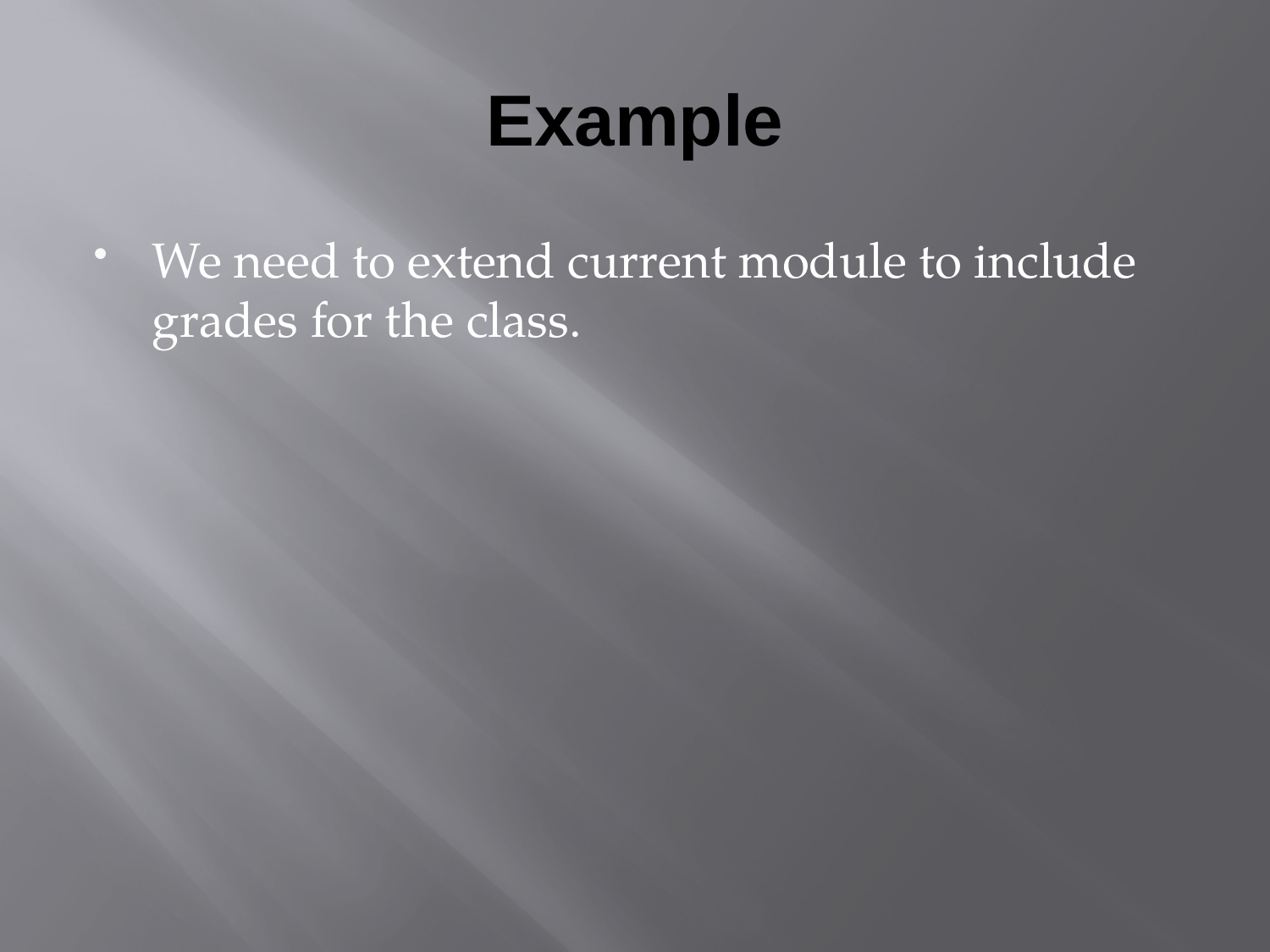

# Example
We need to extend current module to include grades for the class.